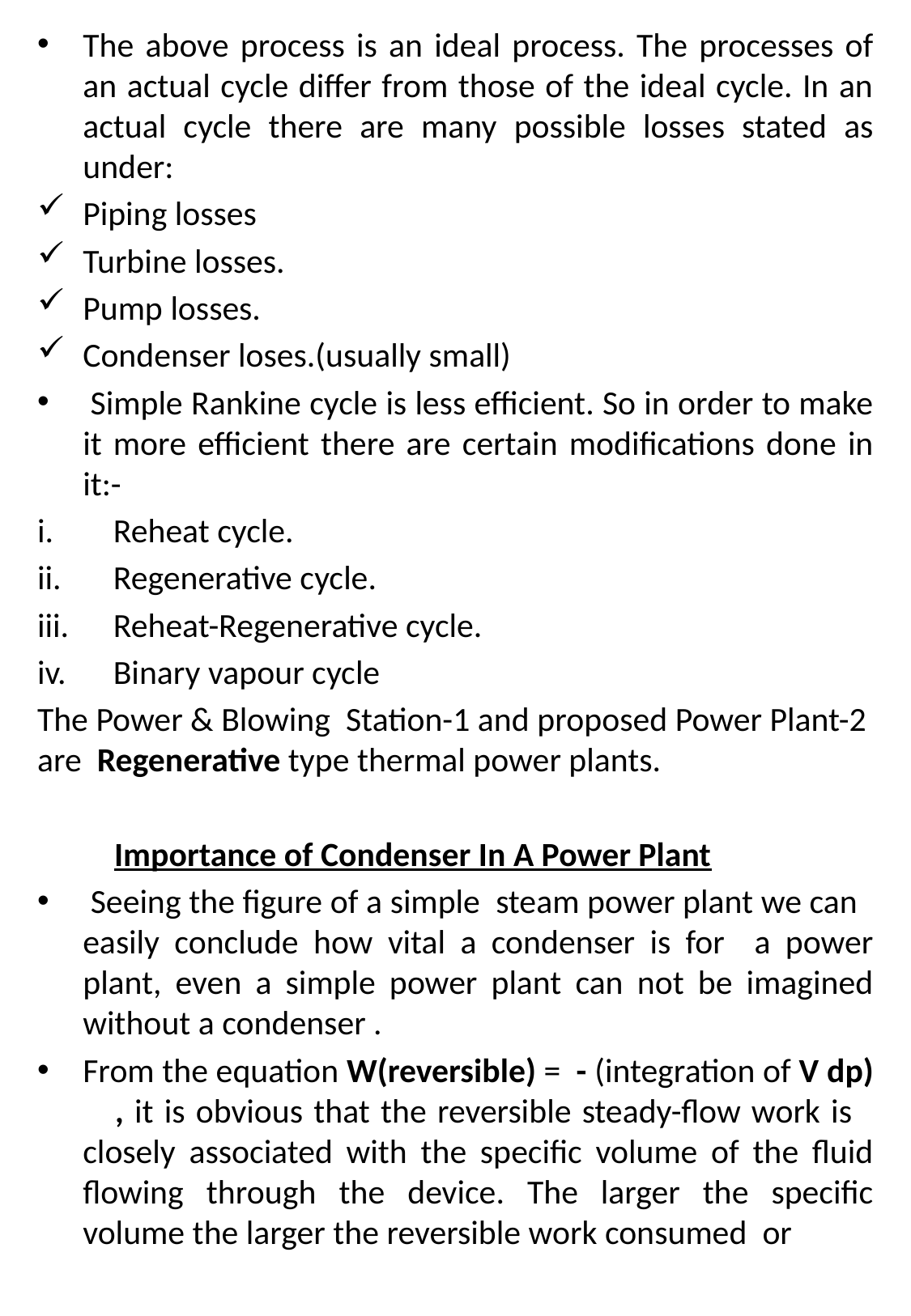

The above process is an ideal process. The processes of an actual cycle differ from those of the ideal cycle. In an actual cycle there are many possible losses stated as under:
Piping losses
Turbine losses.
Pump losses.
Condenser loses.(usually small)
 Simple Rankine cycle is less efficient. So in order to make it more efficient there are certain modifications done in it:-
Reheat cycle.
Regenerative cycle.
Reheat-Regenerative cycle.
Binary vapour cycle
The Power & Blowing  Station-1 and proposed Power Plant-2 are  Regenerative type thermal power plants.

          Importance of Condenser In A Power Plant
 Seeing the figure of a simple  steam power plant we can   easily conclude how vital a condenser is for  a power plant, even a simple power plant can not be imagined without a condenser .
From the equation W(reversible) =  - (integration of V dp)    , it is obvious that the reversible steady-flow work is   closely associated with the specific volume of the fluid flowing through the device. The larger the specific volume the larger the reversible work consumed  or